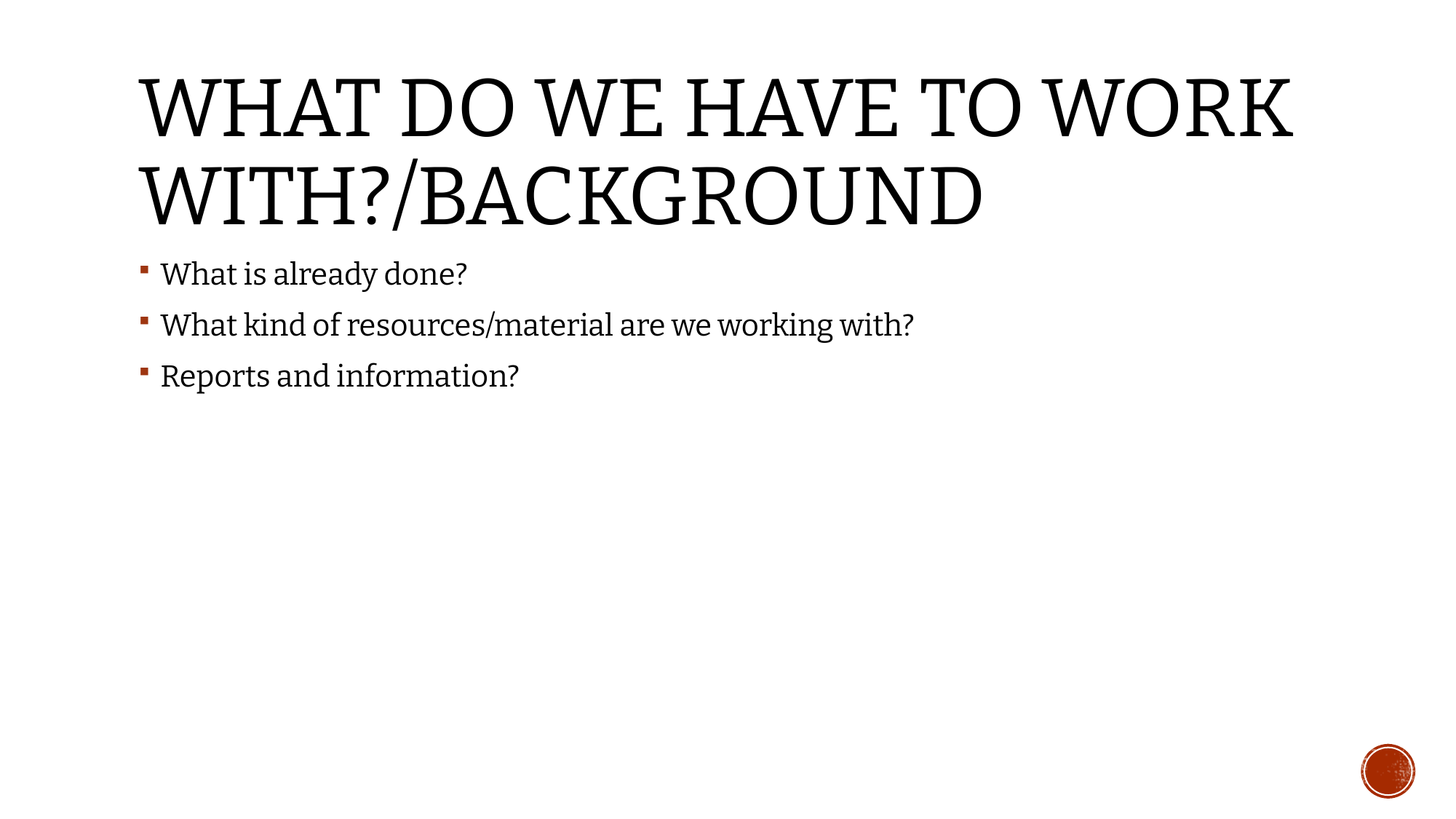

# What do we have to work with?/Background
What is already done?
What kind of resources/material are we working with?
Reports and information?